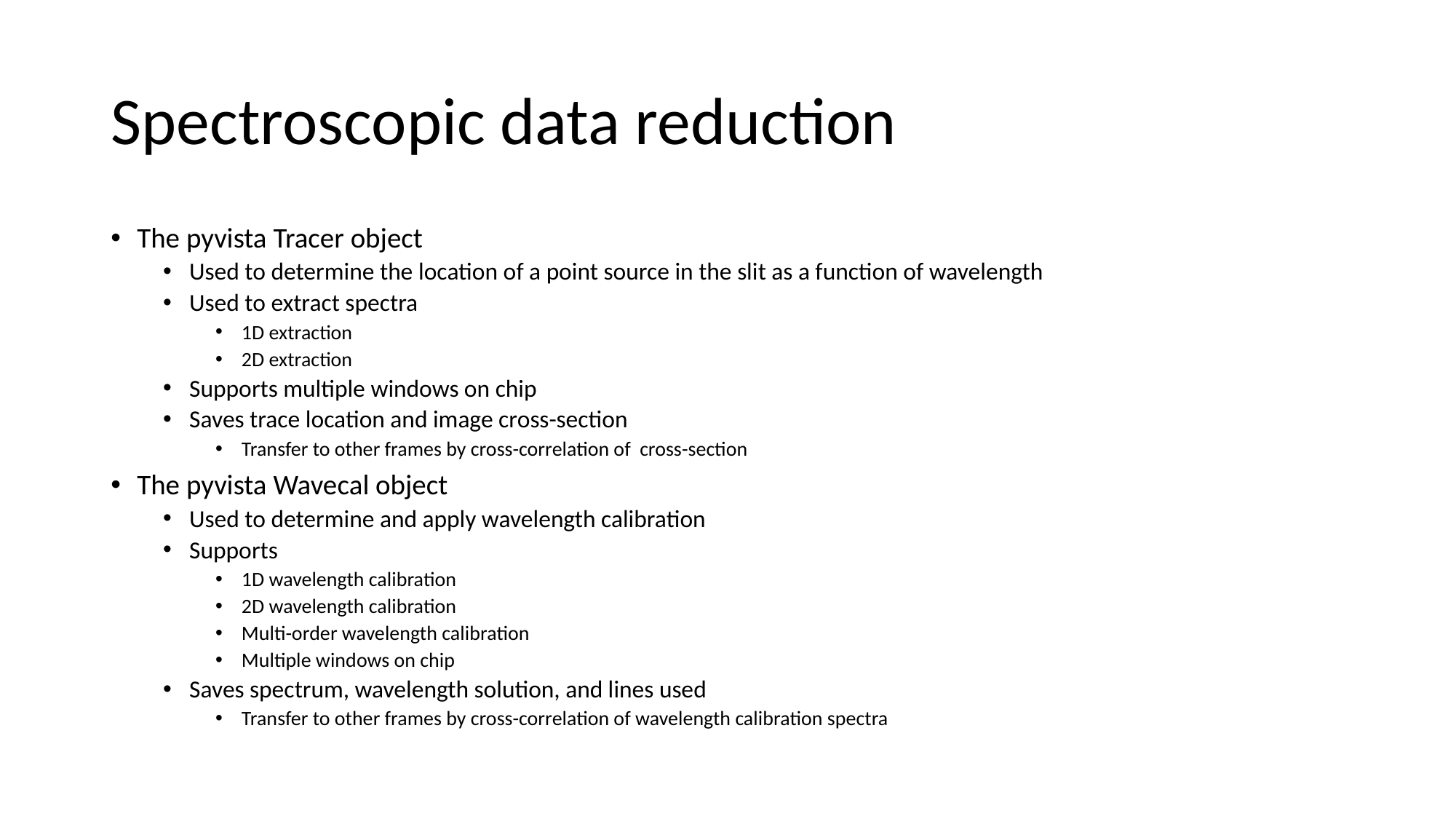

# Spectroscopic data reduction
The pyvista Tracer object
Used to determine the location of a point source in the slit as a function of wavelength
Used to extract spectra
1D extraction
2D extraction
Supports multiple windows on chip
Saves trace location and image cross-section
Transfer to other frames by cross-correlation of  cross-section
The pyvista Wavecal object
Used to determine and apply wavelength calibration
Supports
1D wavelength calibration
2D wavelength calibration
Multi-order wavelength calibration
Multiple windows on chip
Saves spectrum, wavelength solution, and lines used
Transfer to other frames by cross-correlation of wavelength calibration spectra